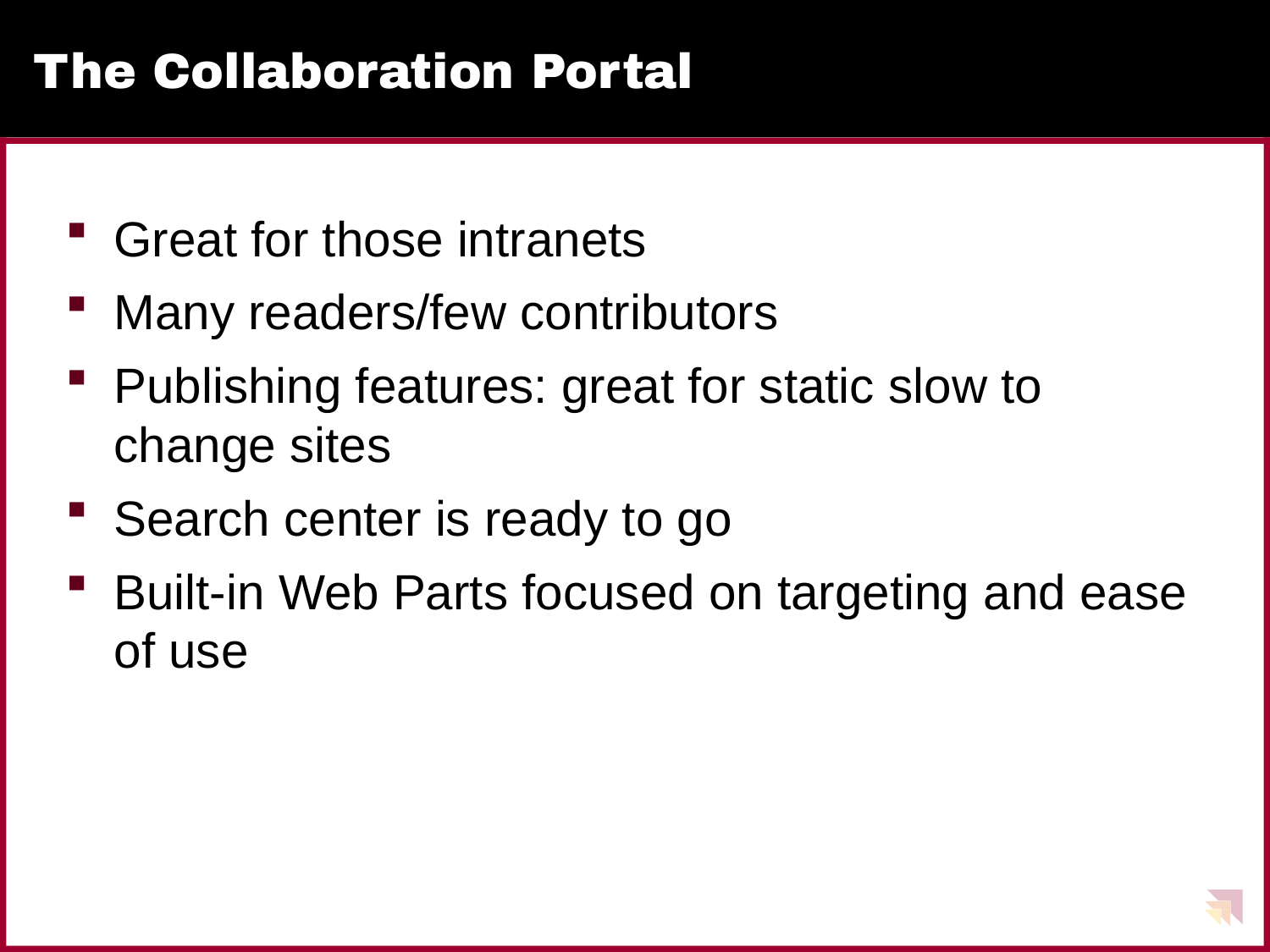

# The Collaboration Portal
Great for those intranets
Many readers/few contributors
Publishing features: great for static slow to change sites
Search center is ready to go
Built-in Web Parts focused on targeting and ease of use